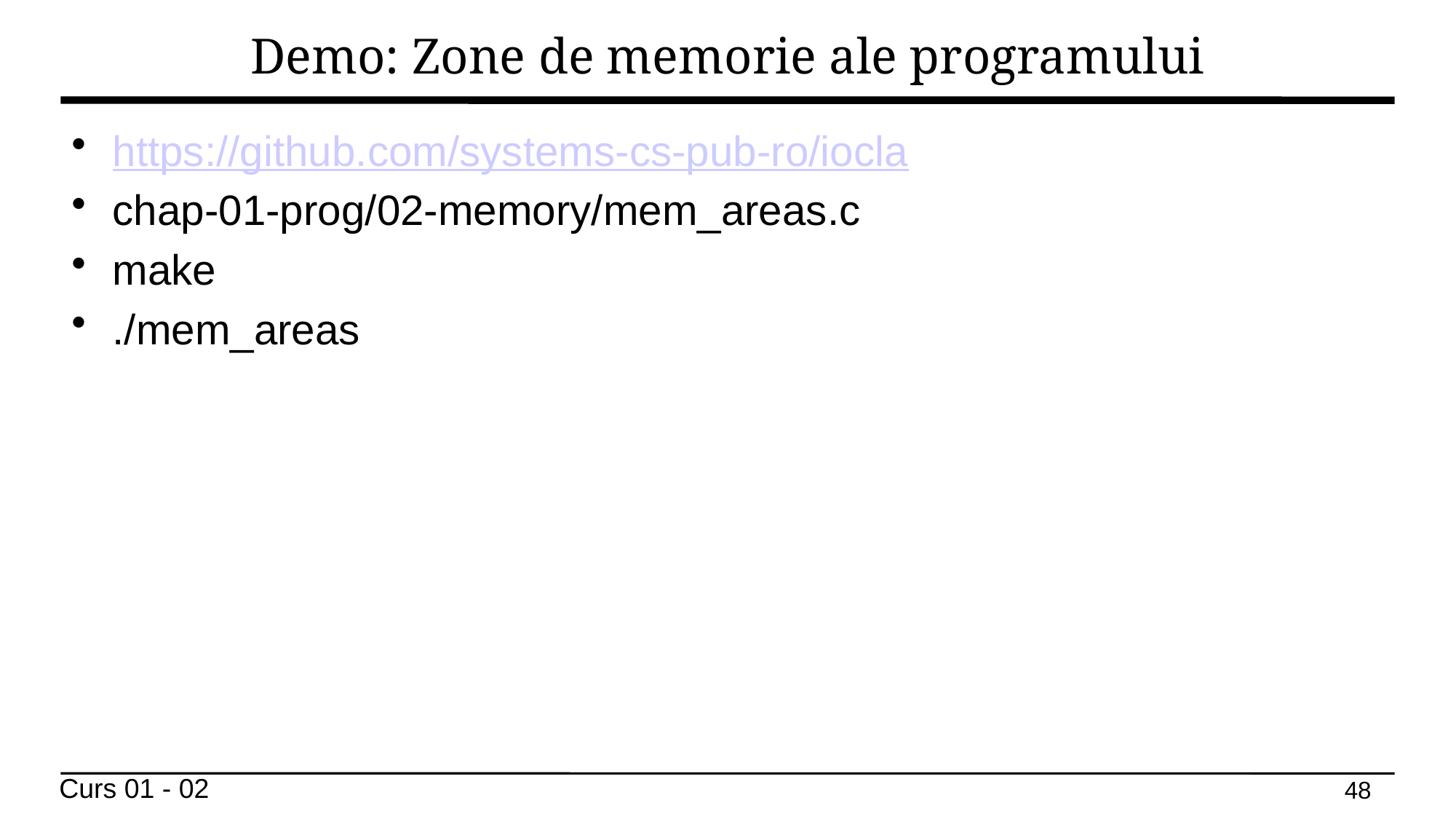

# Demo: Zone de memorie ale programului
https://github.com/systems-cs-pub-ro/iocla
chap-01-prog/02-memory/mem_areas.c
make
./mem_areas